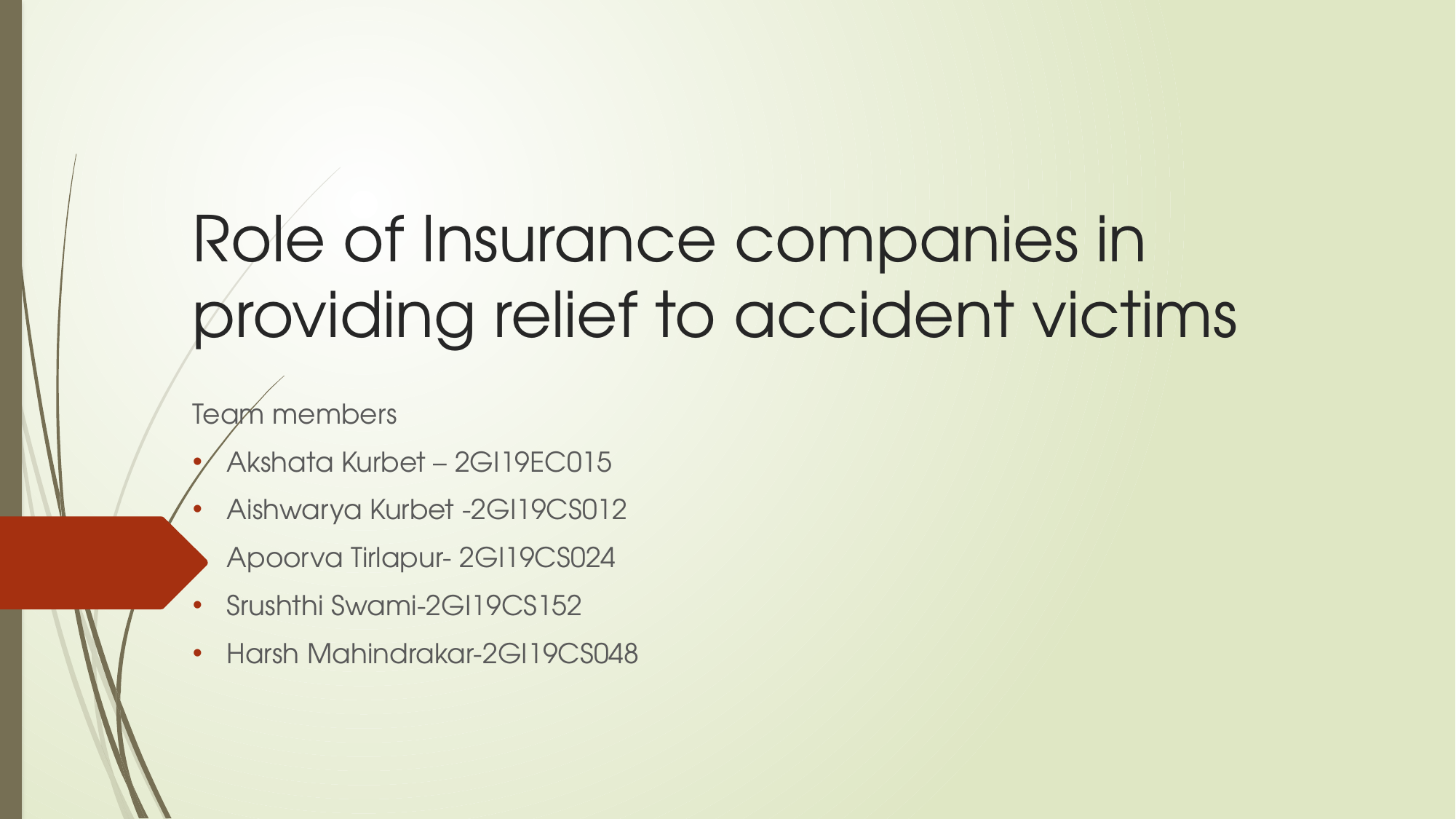

# Role of Insurance companies in providing relief to accident victims
Team members
Akshata Kurbet – 2GI19EC015
Aishwarya Kurbet -2GI19CS012
Apoorva Tirlapur- 2GI19CS024
Srushthi Swami-2GI19CS152
Harsh Mahindrakar-2GI19CS048